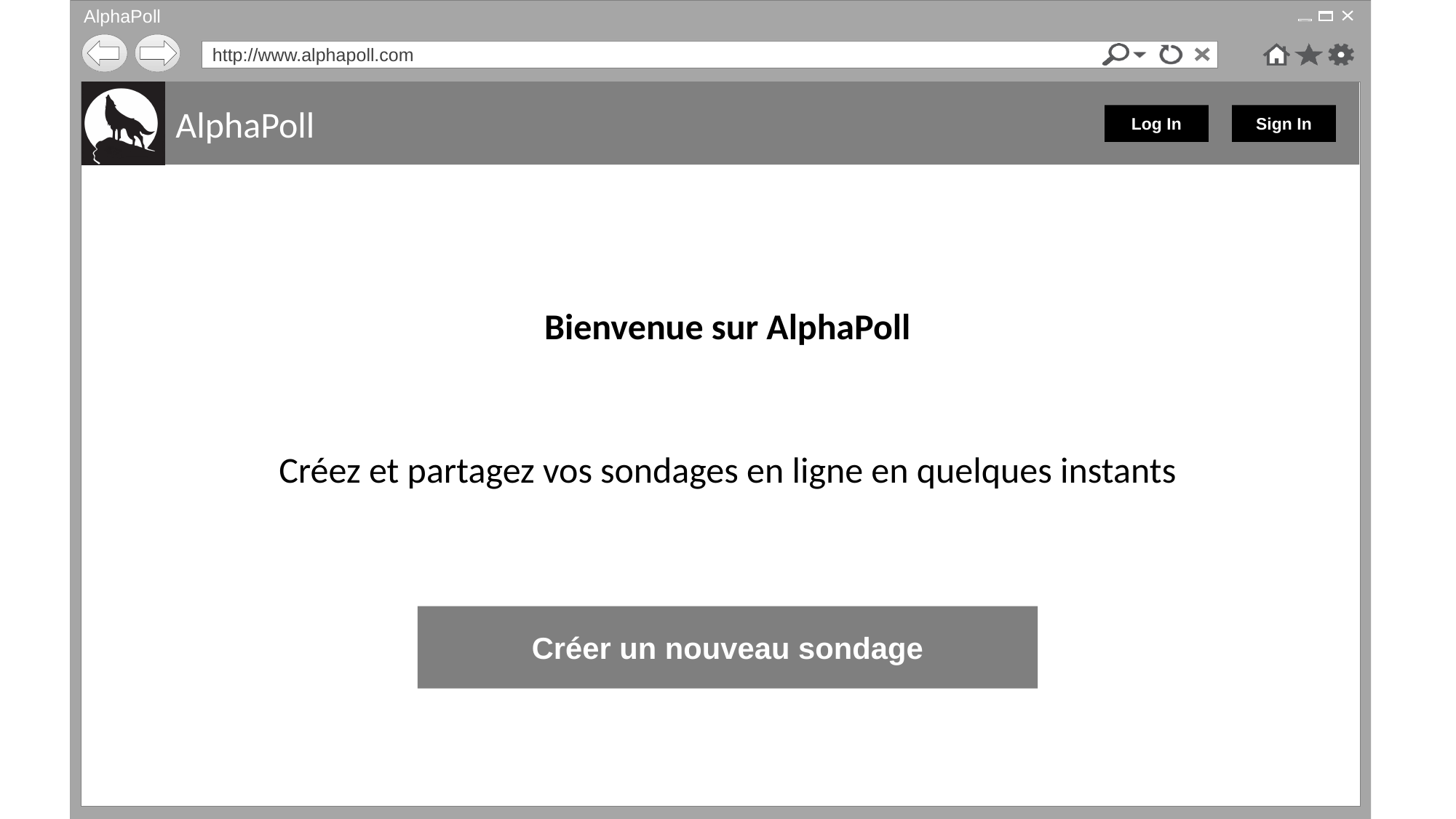

Bienvenue sur AlphaPoll
Créez et partagez vos sondages en ligne en quelques instants
Créer un nouveau sondage